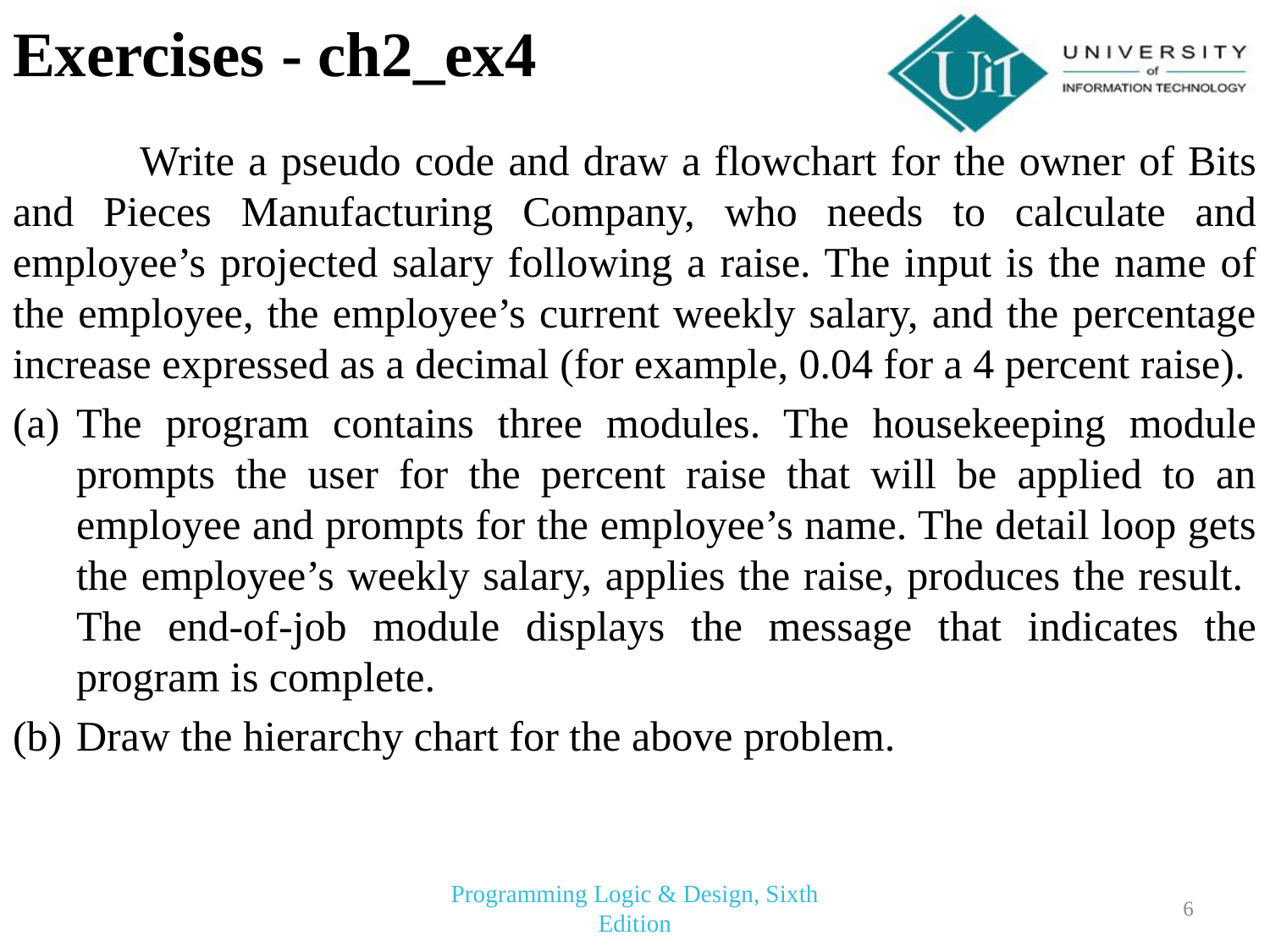

# Exercises - ch2_ex4
	Write a pseudo code and draw a flowchart for the owner of Bits and Pieces Manufacturing Company, who needs to calculate and employee’s projected salary following a raise. The input is the name of the employee, the employee’s current weekly salary, and the percentage increase expressed as a decimal (for example, 0.04 for a 4 percent raise).
The program contains three modules. The housekeeping module prompts the user for the percent raise that will be applied to an employee and prompts for the employee’s name. The detail loop gets the employee’s weekly salary, applies the raise, produces the result.  The end-of-job module displays the message that indicates the program is complete.
Draw the hierarchy chart for the above problem.

Programming Logic & Design, Sixth Edition
6